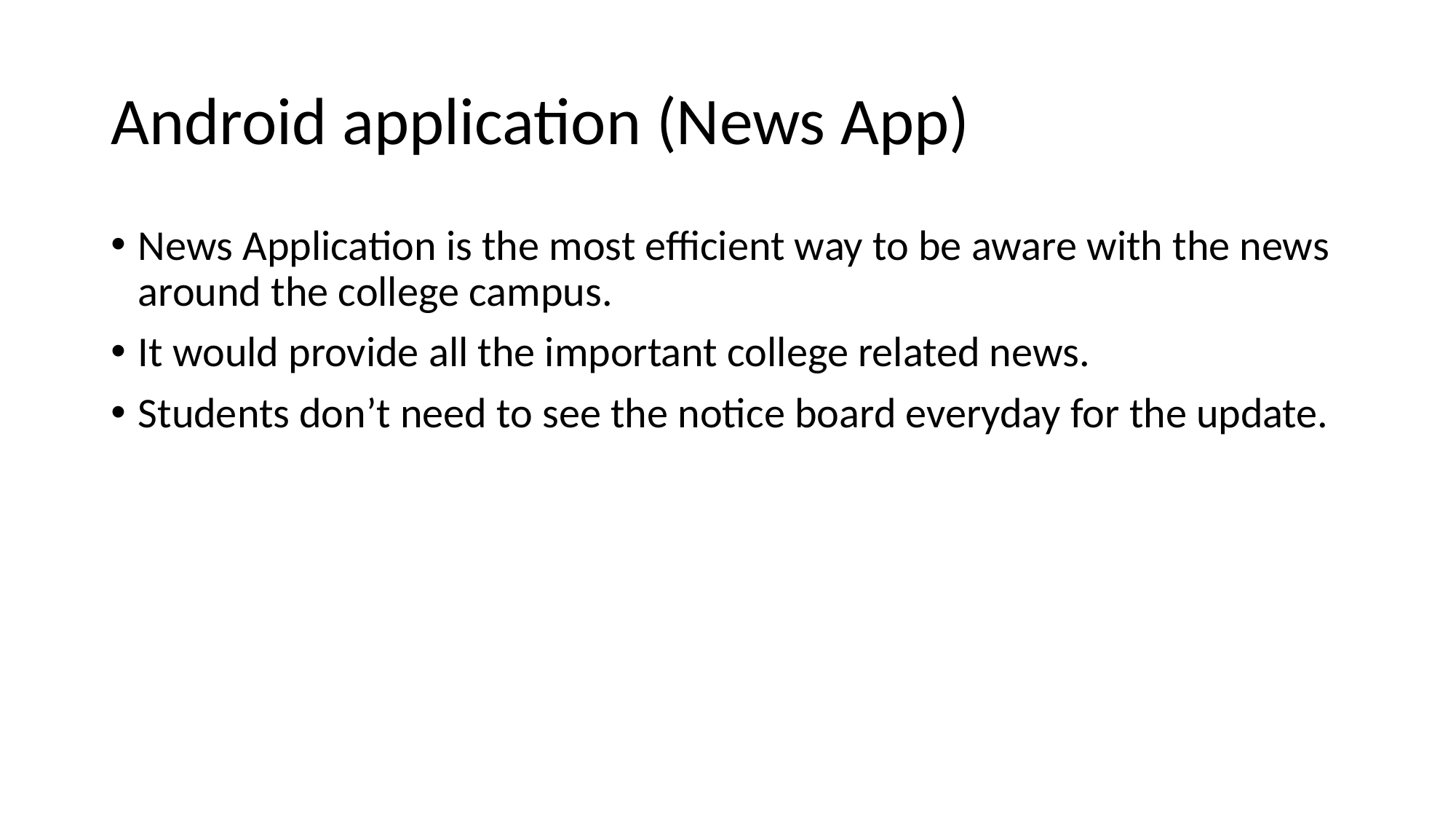

# Android application (News App)
News Application is the most efficient way to be aware with the news around the college campus.
It would provide all the important college related news.
Students don’t need to see the notice board everyday for the update.